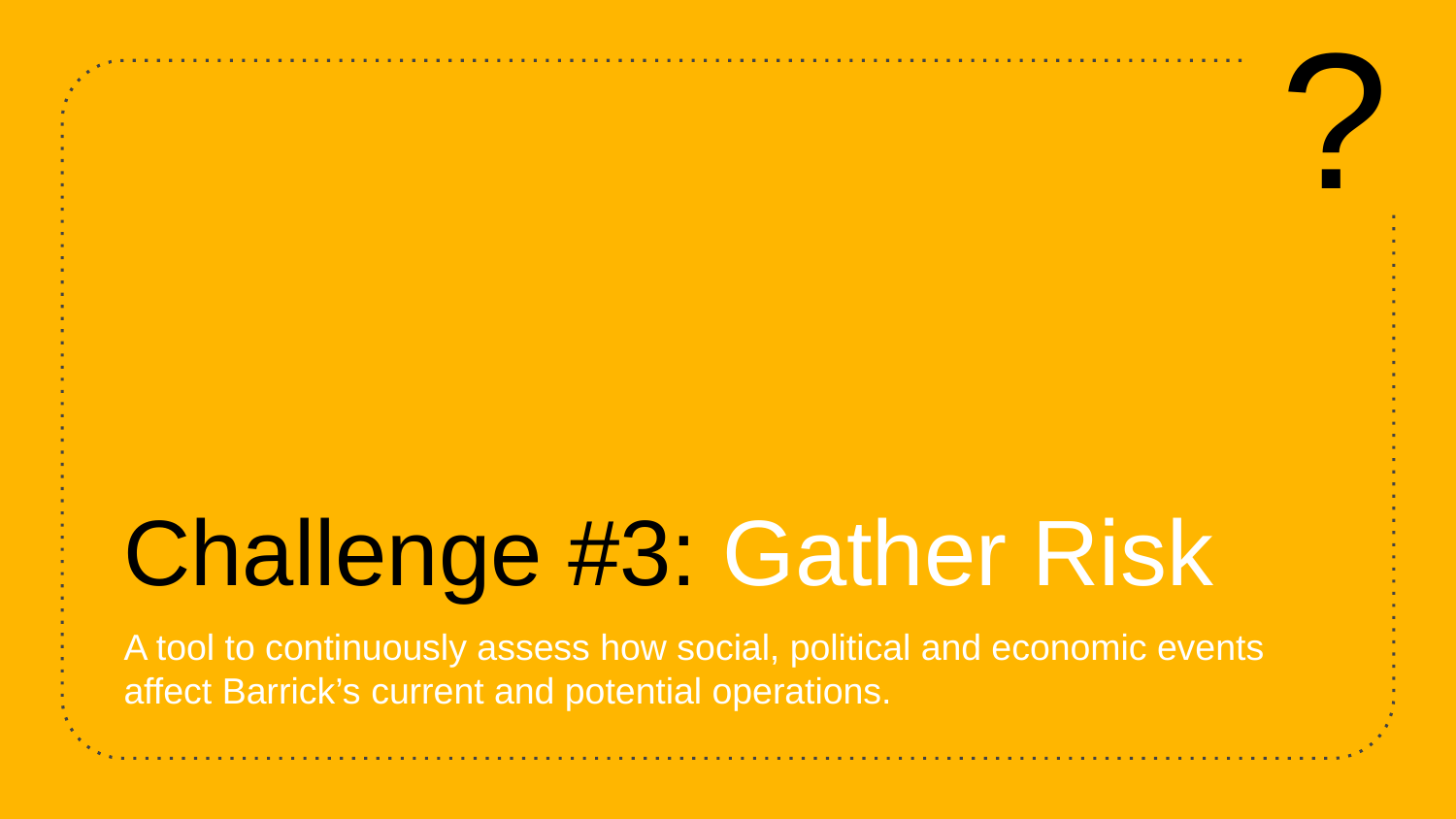

?
# Challenge #3: Gather Risk
A tool to continuously assess how social, political and economic events affect Barrick’s current and potential operations.